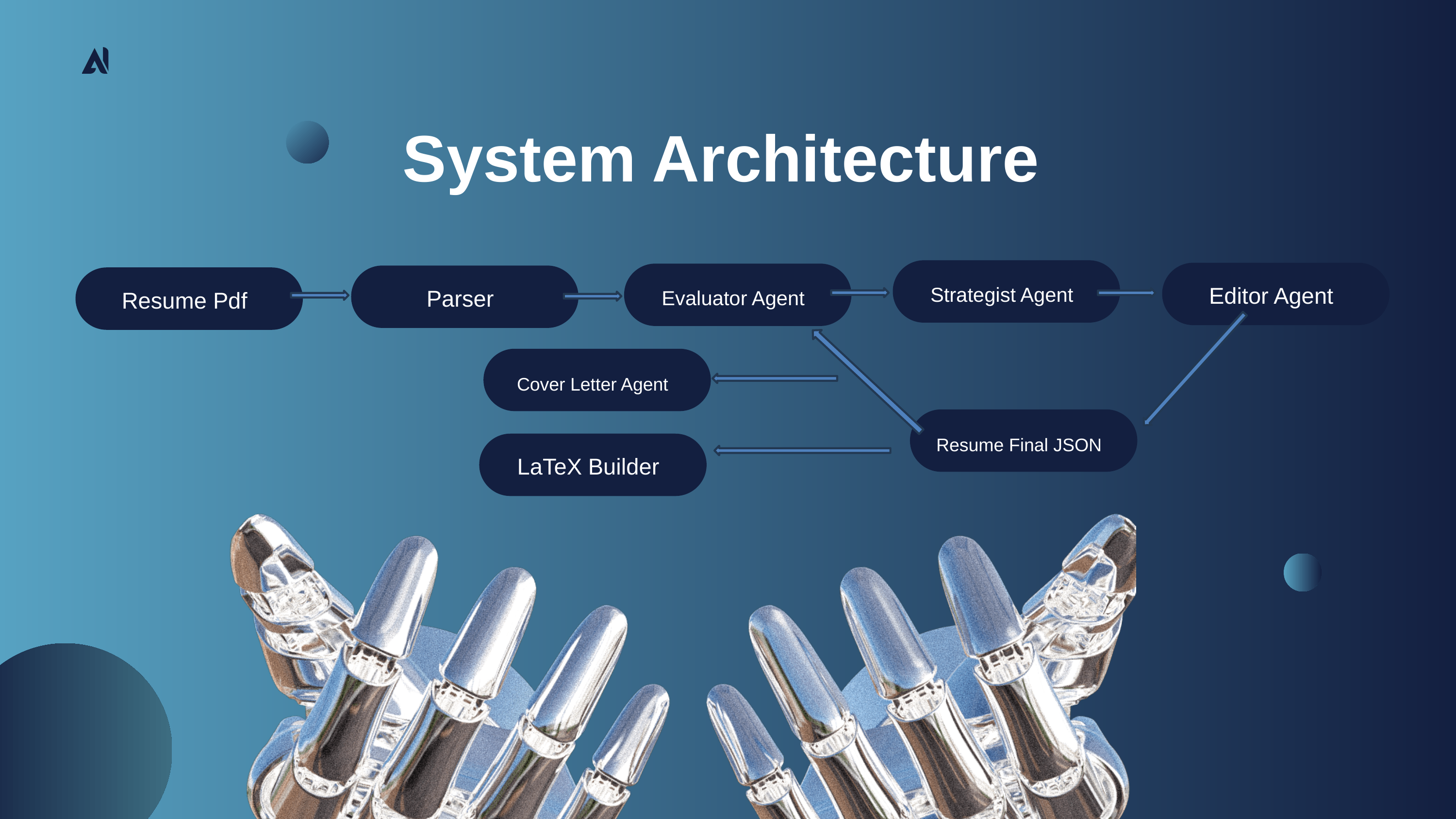

System Architecture

Strategist Agent

Editor Agent
Evaluator Agent
Parser
Resume Pdf

Cover Letter Agent

Resume Final JSON

LaTeX Builder